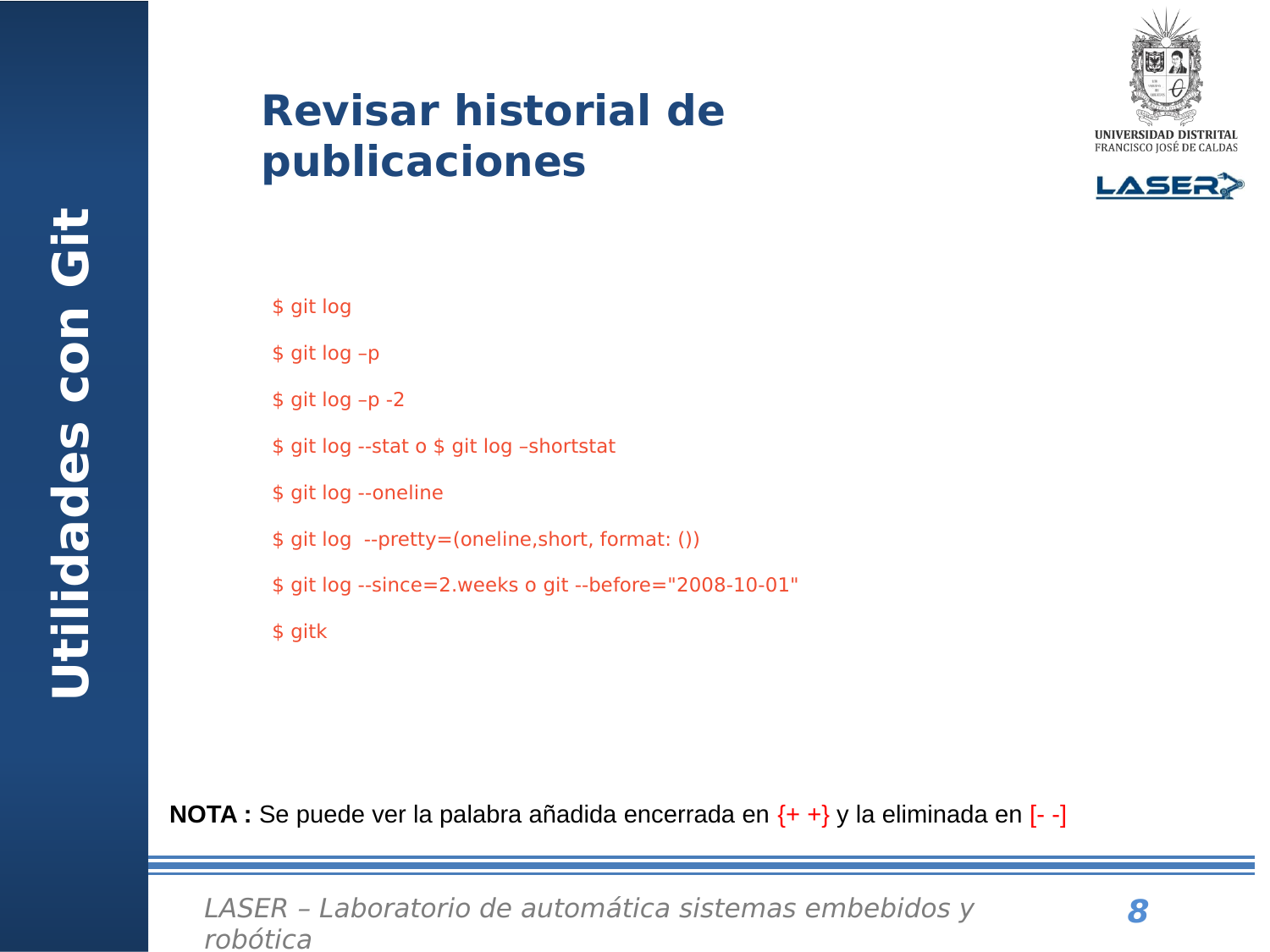

# Revisar historial de publicaciones
$ git log

$ git log –p

$ git log –p -2

$ git log --stat o $ git log –shortstat

$ git log --oneline

$ git log  --pretty=(oneline,short, format: ())

$ git log --since=2.weeks o git --before="2008-10-01"

$ gitk

Utilidades con Git
NOTA : Se puede ver la palabra añadida encerrada en {+ +} y la eliminada en [- -]
LASER – Laboratorio de automática sistemas embebidos y robótica
8